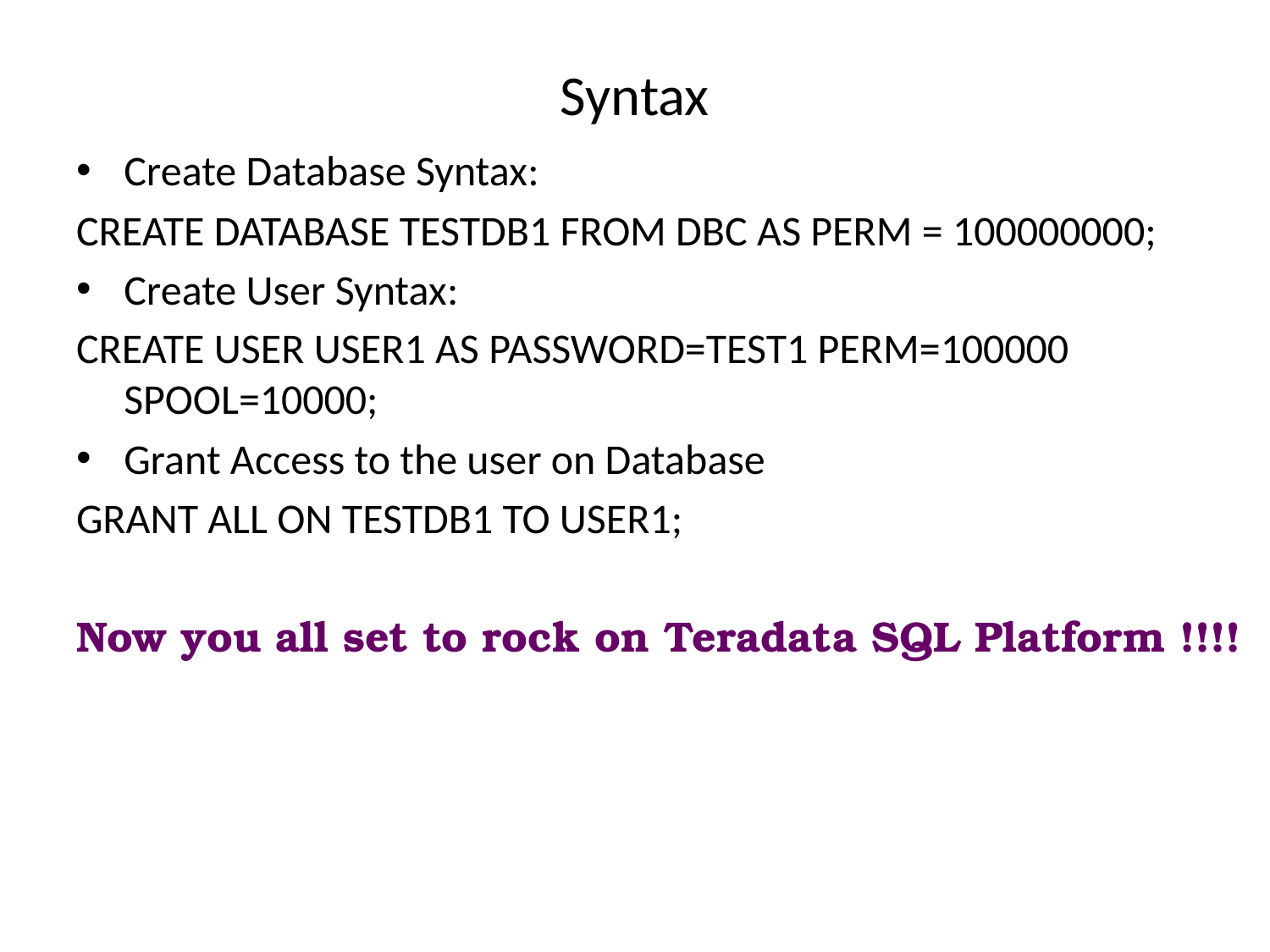

# Syntax
Create Database Syntax:
CREATE DATABASE TESTDB1 FROM DBC AS PERM = 100000000;
Create User Syntax:
CREATE USER USER1 AS PASSWORD=TEST1 PERM=100000 SPOOL=10000;
Grant Access to the user on Database
GRANT ALL ON TESTDB1 TO USER1;

Now you all set to rock on Teradata SQL Platform !!!!